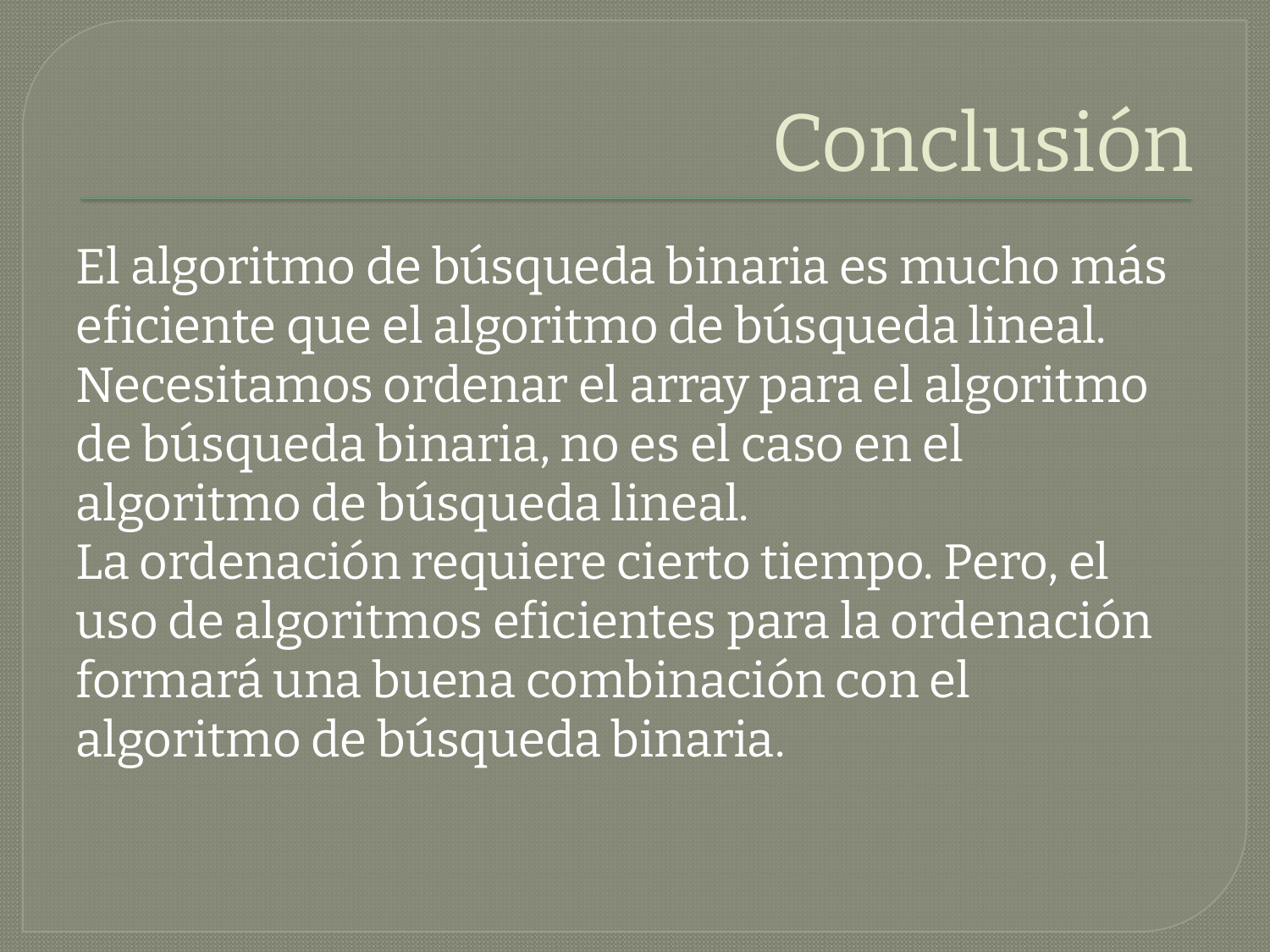

# Conclusión
El algoritmo de búsqueda binaria es mucho más eficiente que el algoritmo de búsqueda lineal. Necesitamos ordenar el array para el algoritmo de búsqueda binaria, no es el caso en el algoritmo de búsqueda lineal.
La ordenación requiere cierto tiempo. Pero, el uso de algoritmos eficientes para la ordenación formará una buena combinación con el algoritmo de búsqueda binaria.